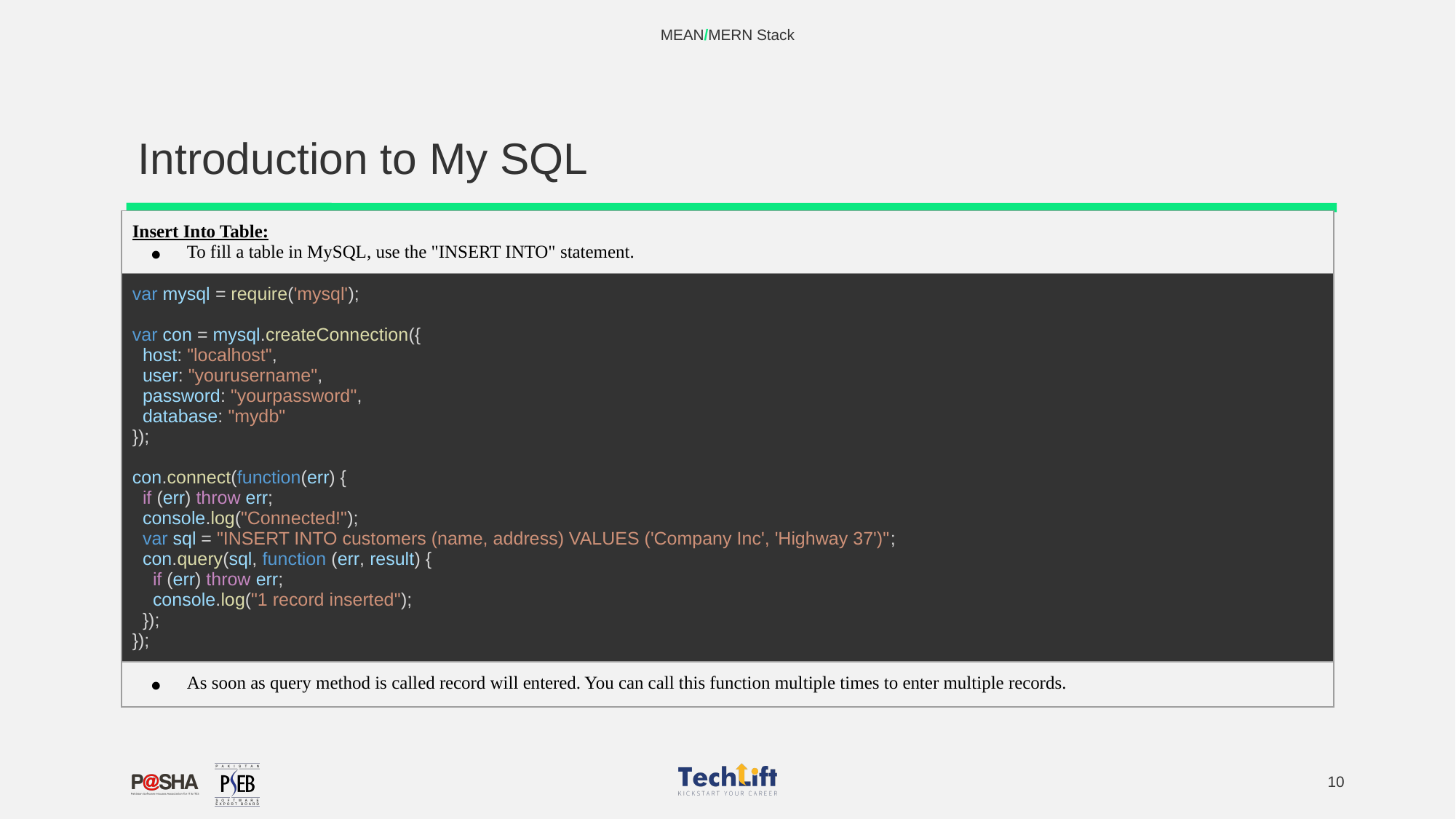

MEAN/MERN Stack
# Introduction to My SQL
| Insert Into Table: To fill a table in MySQL, use the "INSERT INTO" statement. |
| --- |
| var mysql = require('mysql'); var con = mysql.createConnection({ host: "localhost", user: "yourusername", password: "yourpassword", database: "mydb" }); con.connect(function(err) { if (err) throw err; console.log("Connected!"); var sql = "INSERT INTO customers (name, address) VALUES ('Company Inc', 'Highway 37')"; con.query(sql, function (err, result) { if (err) throw err; console.log("1 record inserted"); }); }); |
| As soon as query method is called record will entered. You can call this function multiple times to enter multiple records. |
10